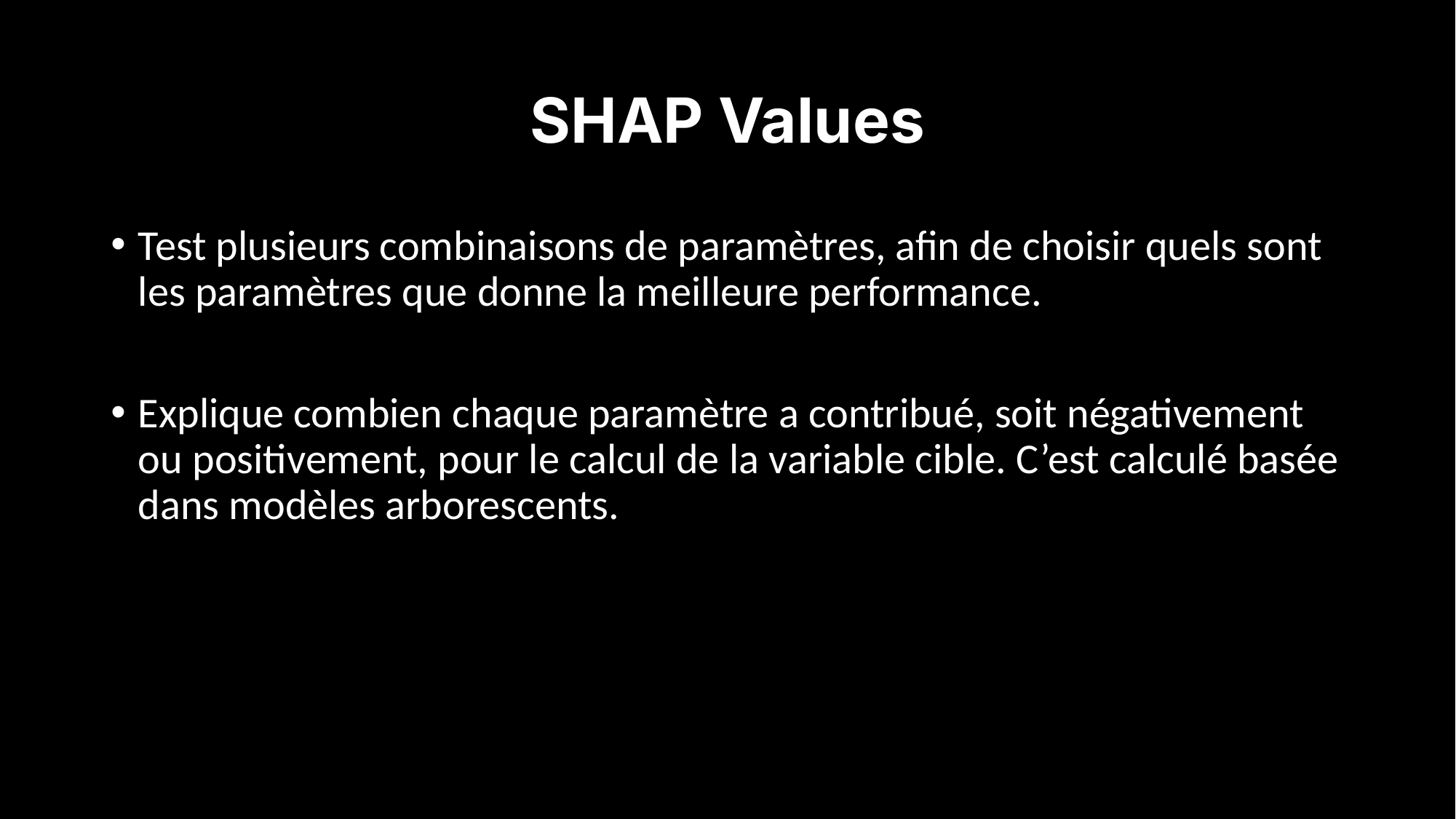

# SHAP Values
Test plusieurs combinaisons de paramètres, afin de choisir quels sont les paramètres que donne la meilleure performance.

Explique combien chaque paramètre a contribué, soit négativement ou positivement, pour le calcul de la variable cible. C’est calculé basée dans modèles arborescents.